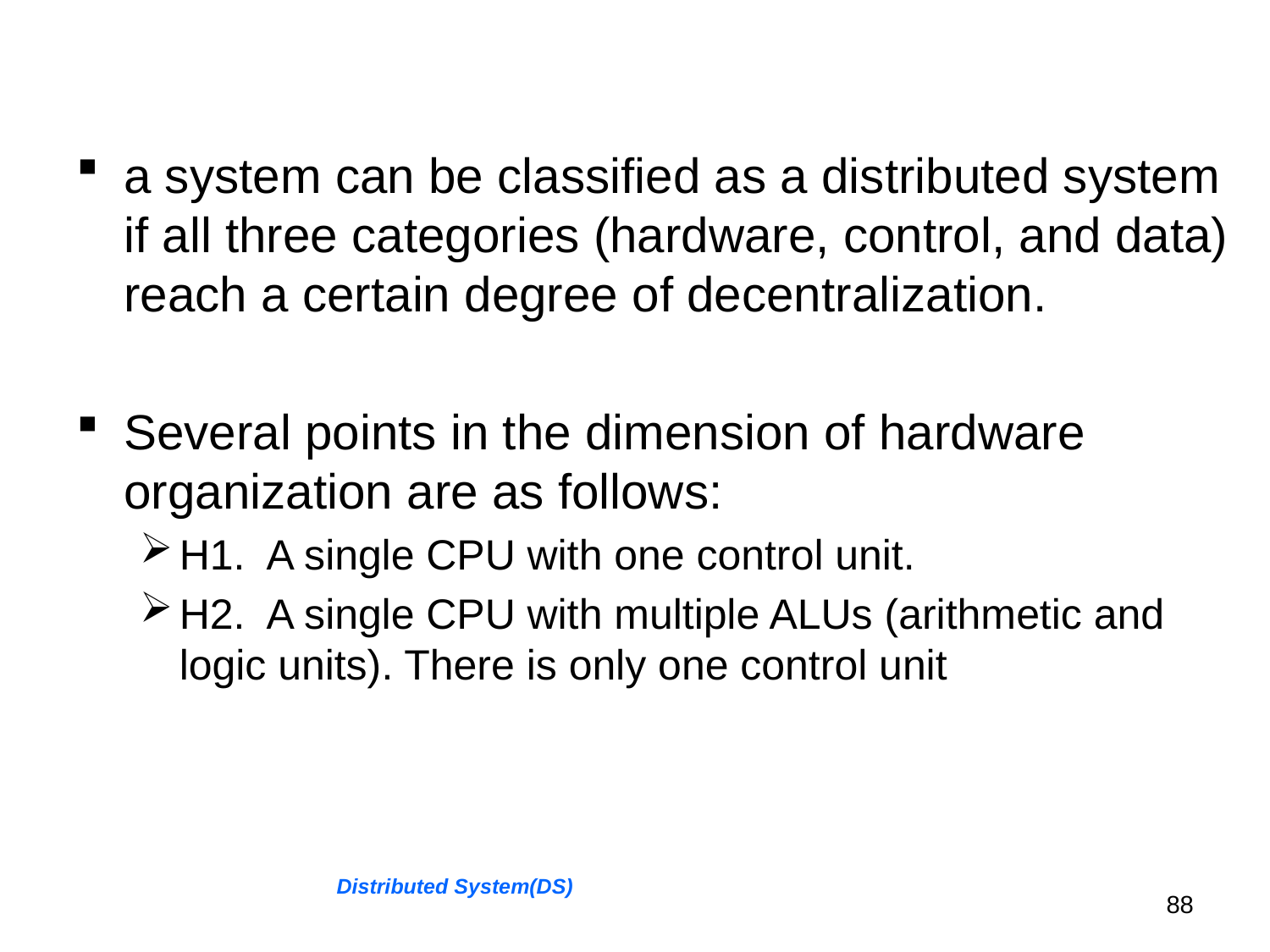

a system can be classified as a distributed system if all three categories (hardware, control, and data) reach a certain degree of decentralization.

Several points in the dimension of hardware organization are as follows:
H1.  A single CPU with one control unit.
H2.  A single CPU with multiple ALUs (arithmetic and logic units). There is only one control unit
Distributed System(DS)
88